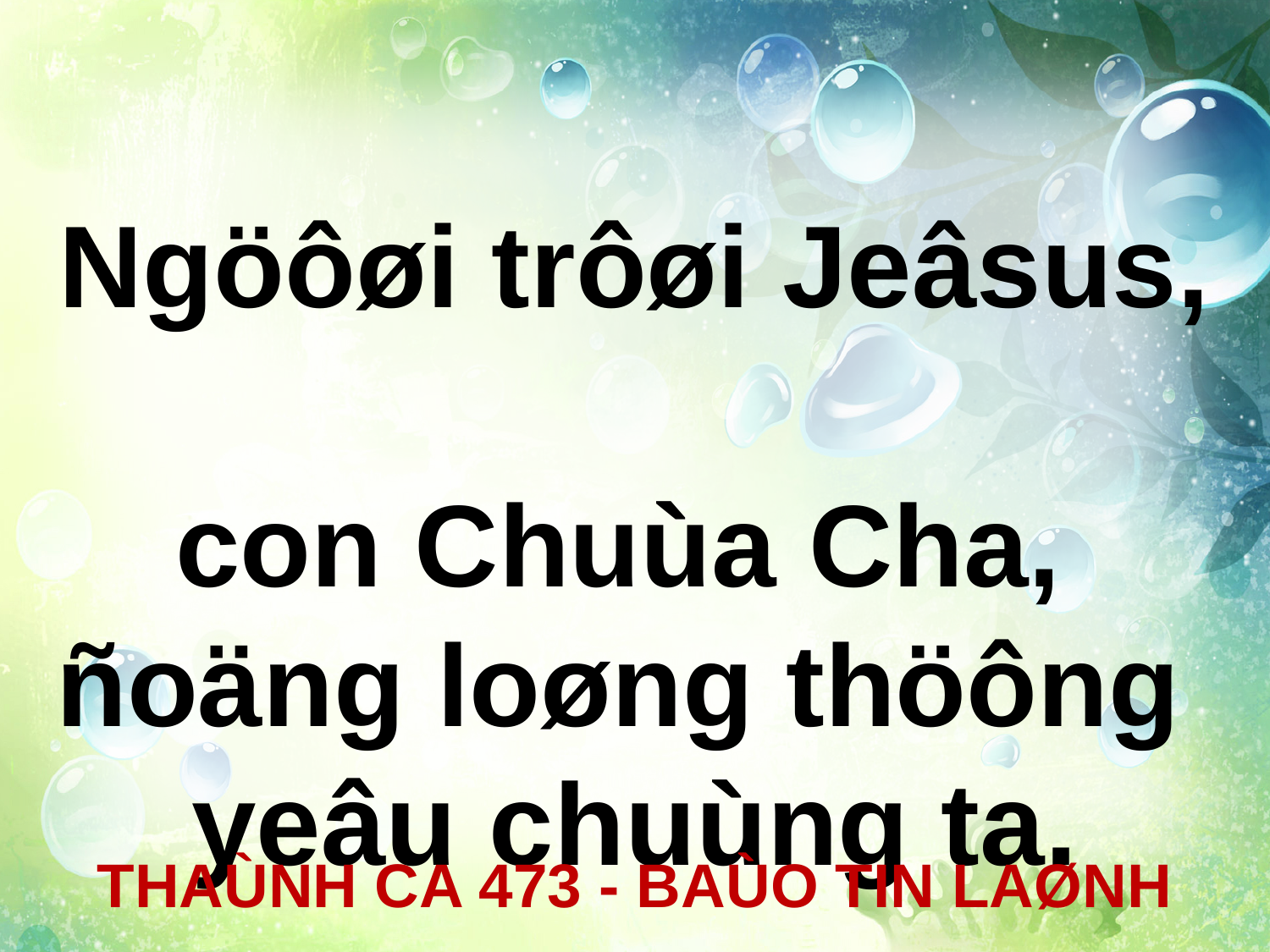

Ngöôøi trôøi Jeâsus,
con Chuùa Cha,
ñoäng loøng thöông
yeâu chuùng ta.
THAÙNH CA 473 - BAÙO TIN LAØNH